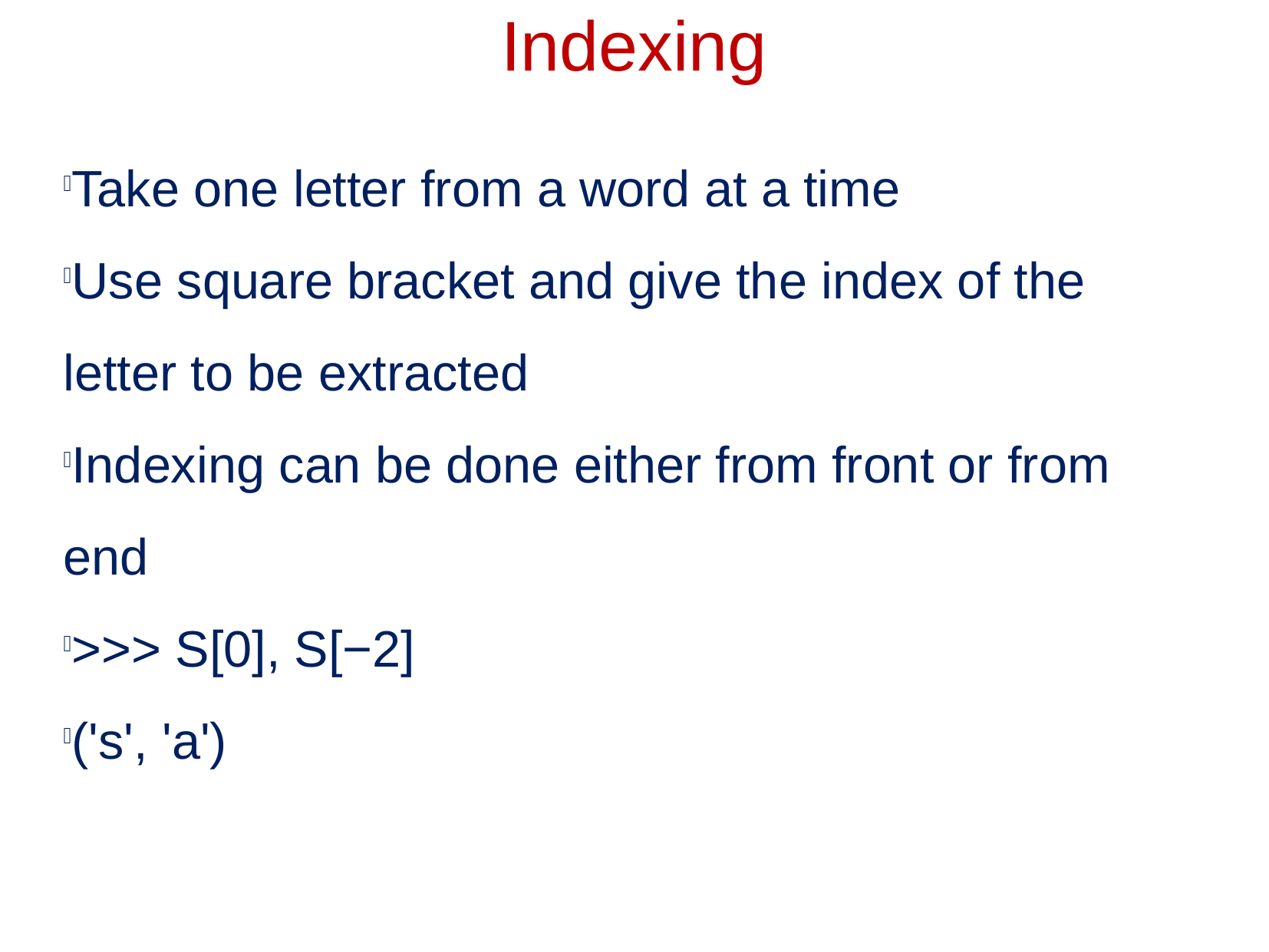

Indexing
Take one letter from a word at a time
Use square bracket and give the index of the letter to be extracted
Indexing can be done either from front or from end
>>> S[0], S[−2]
('s', 'a')